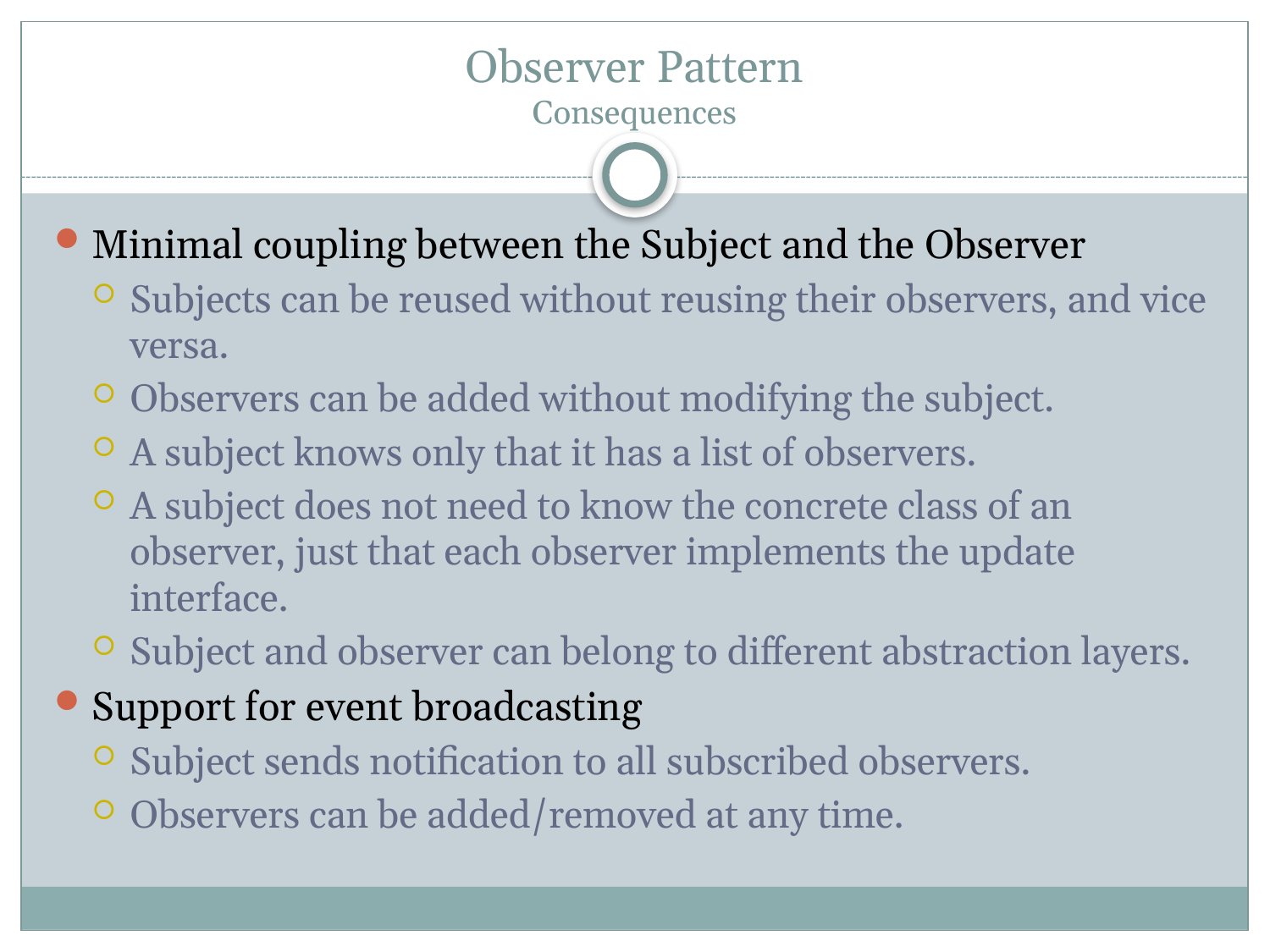

# Observer Pattern Consequences
Minimal coupling between the Subject and the Observer
Subjects can be reused without reusing their observers, and vice versa.
Observers can be added without modifying the subject.
A subject knows only that it has a list of observers.
A subject does not need to know the concrete class of an observer, just that each observer implements the update interface.
Subject and observer can belong to different abstraction layers.
Support for event broadcasting
Subject sends notification to all subscribed observers.
Observers can be added/removed at any time.